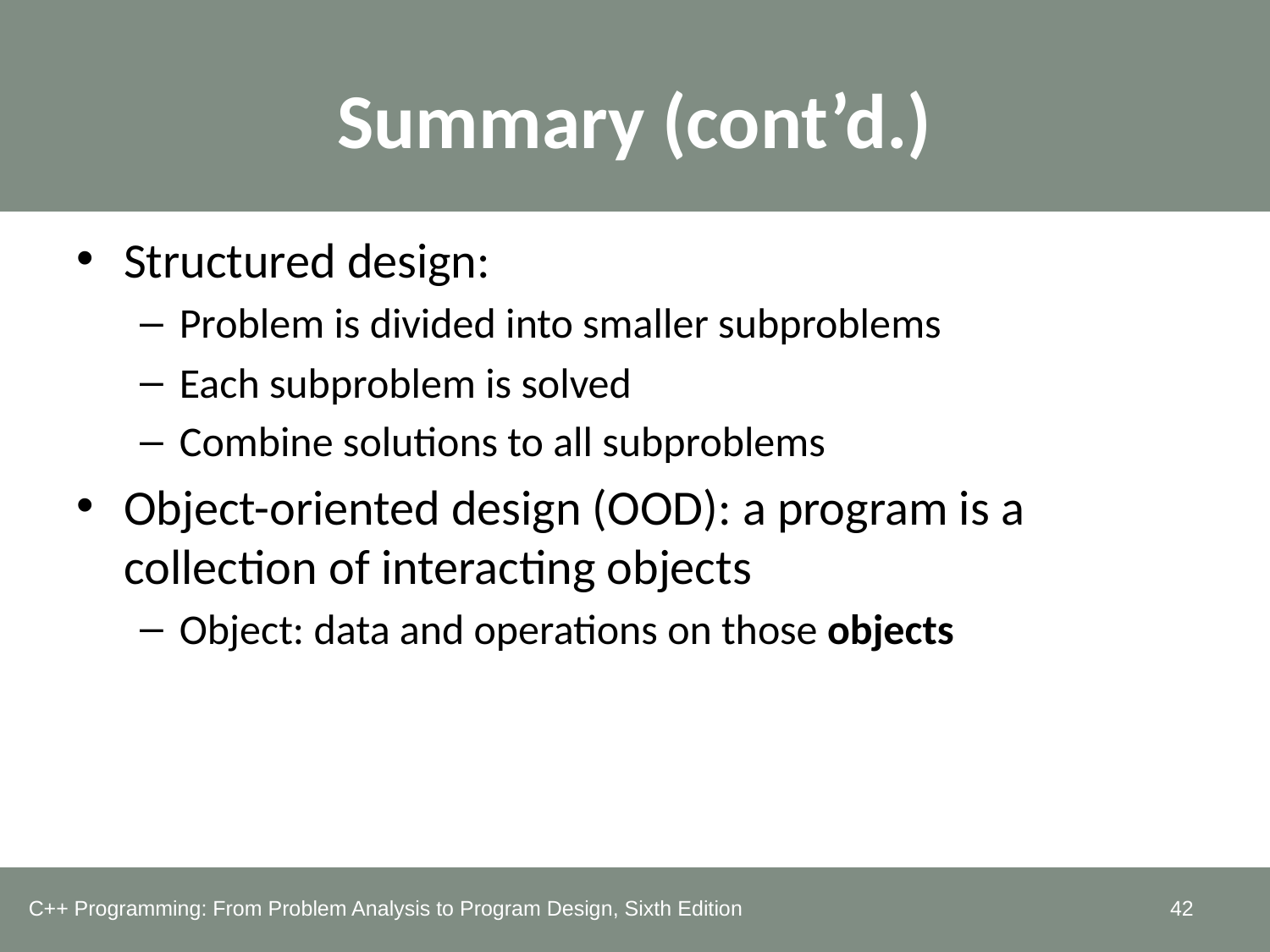

# Summary (cont’d.)
Structured design:
Problem is divided into smaller subproblems
Each subproblem is solved
Combine solutions to all subproblems
Object-oriented design (OOD): a program is a collection of interacting objects
Object: data and operations on those objects
C++ Programming: From Problem Analysis to Program Design, Sixth Edition
42